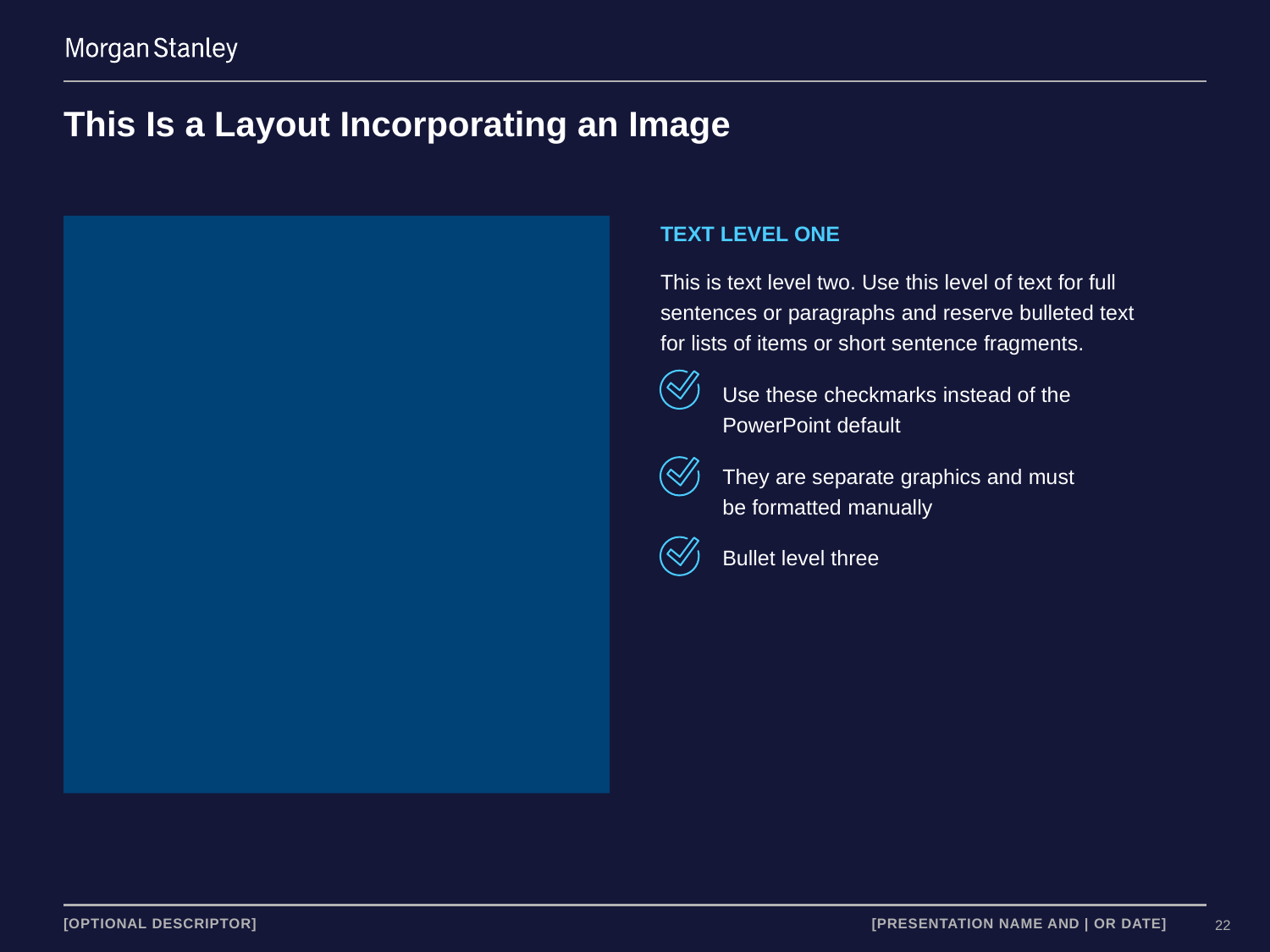

# This Is a Layout Incorporating an Image

TEXT LEVEL ONE
This is text level two. Use this level of text for full sentences or paragraphs and reserve bulleted text
for lists of items or short sentence fragments.
Use these checkmarks instead of the
PowerPoint default
They are separate graphics and must
be formatted manually
Bullet level three